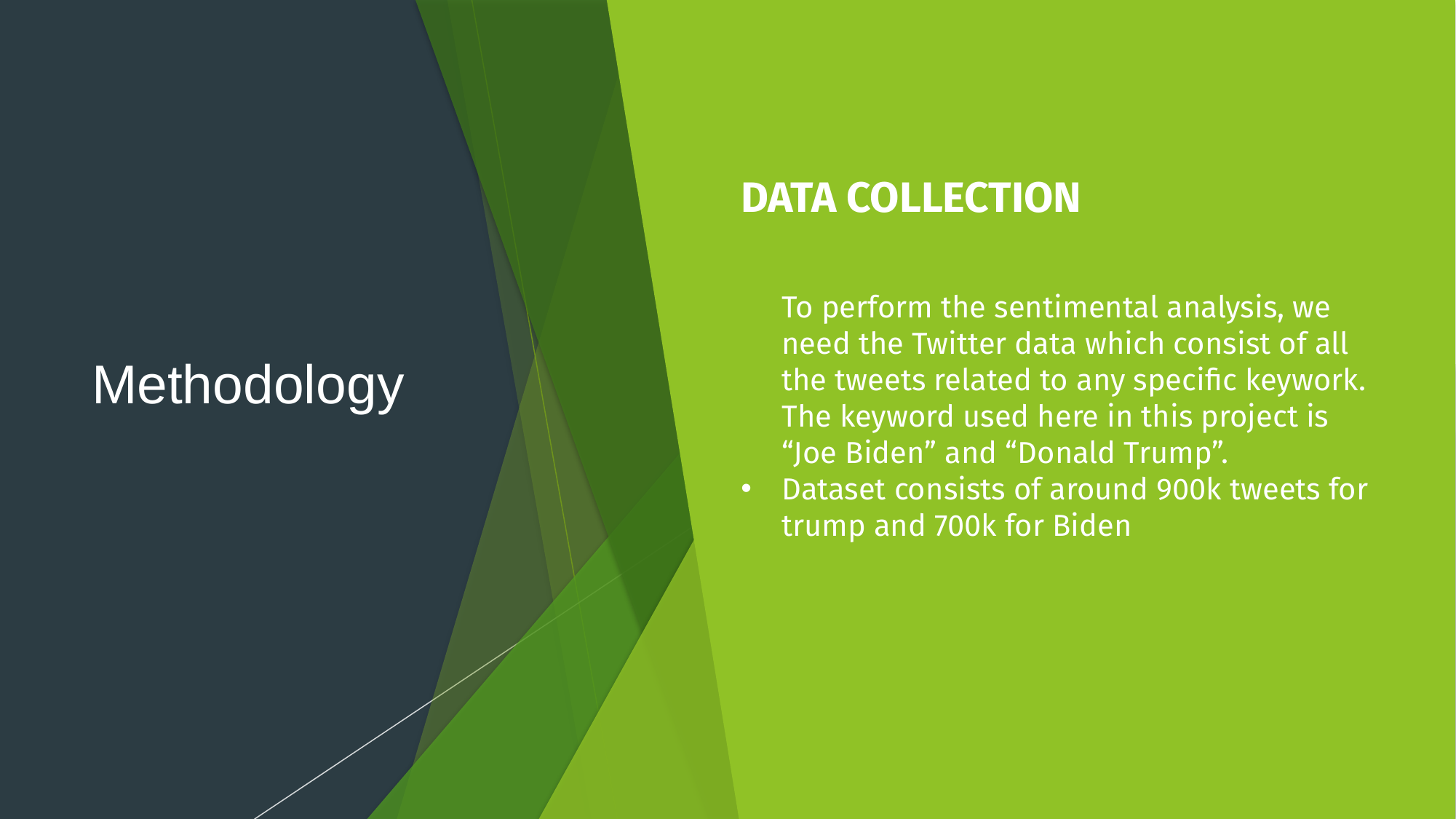

Methodology
DATA COLLECTION

To perform the sentimental analysis, we need the Twitter data which consist of all the tweets related to any specific keywork. The keyword used here in this project is “Joe Biden” and “Donald Trump”.
Dataset consists of around 900k tweets for trump and 700k for Biden